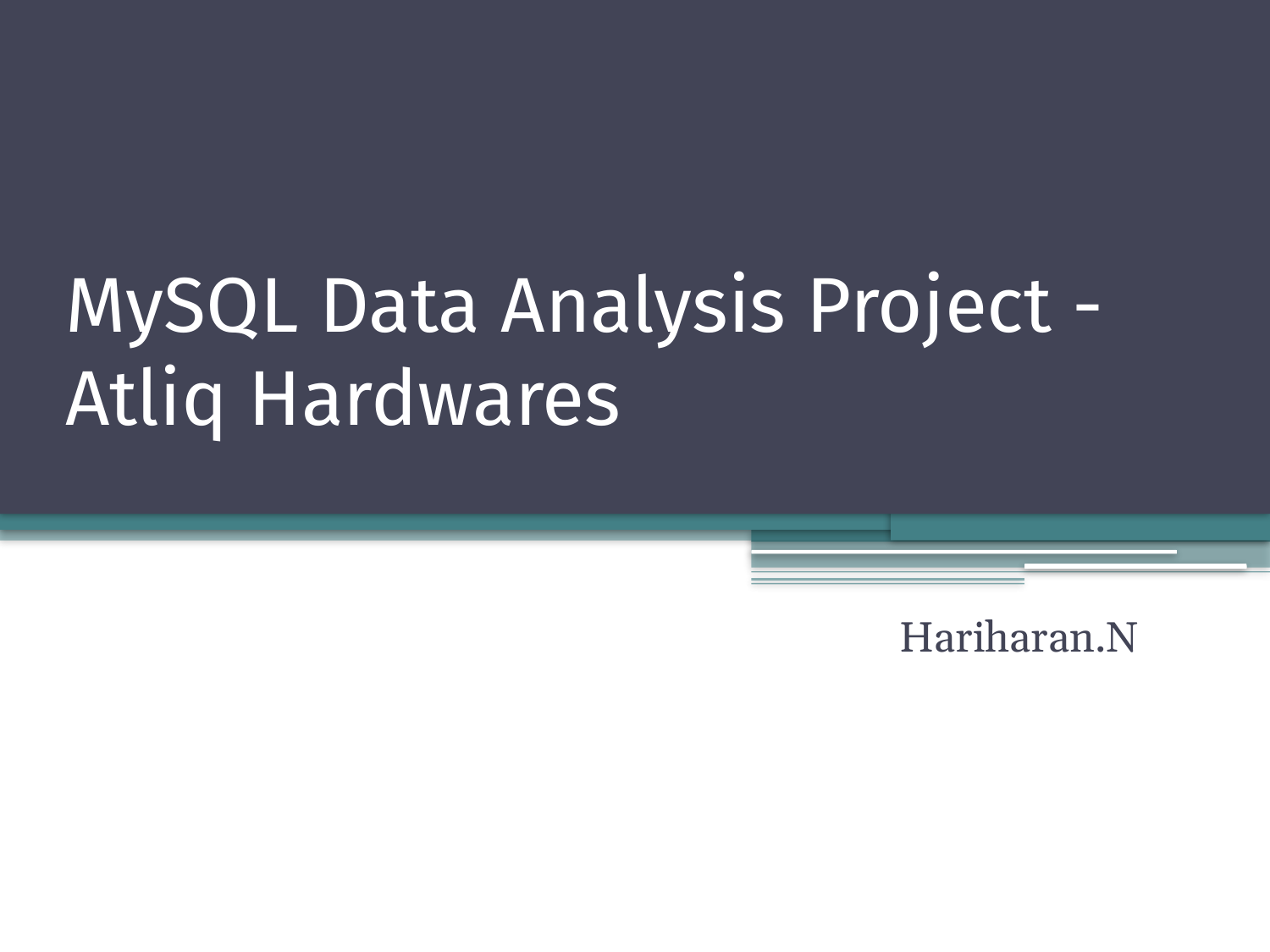

# MySQL Data Analysis Project - Atliq Hardwares
Hariharan.N